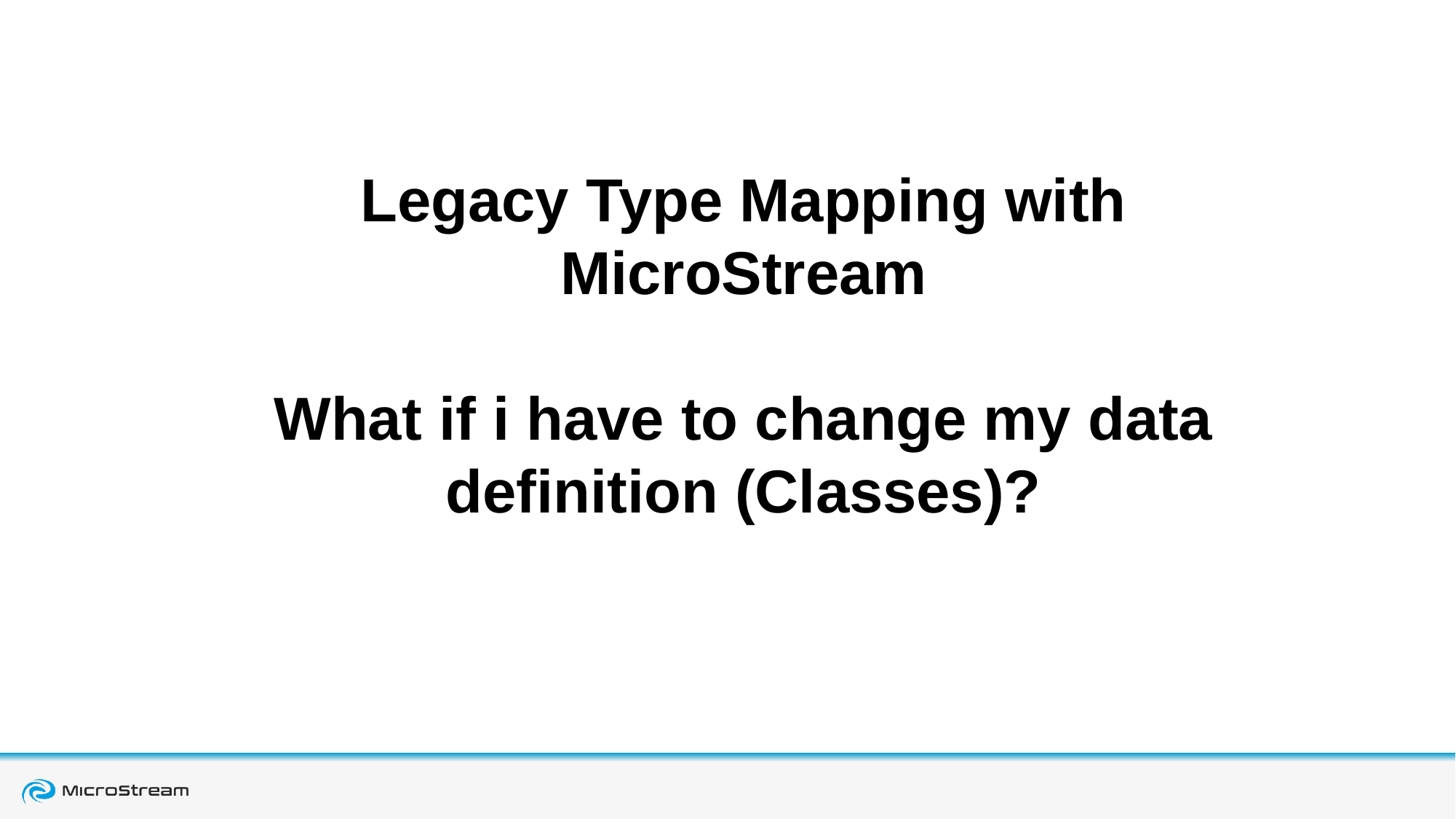

Legacy Type Mapping with MicroStream

What if i have to change my data definition (Classes)?